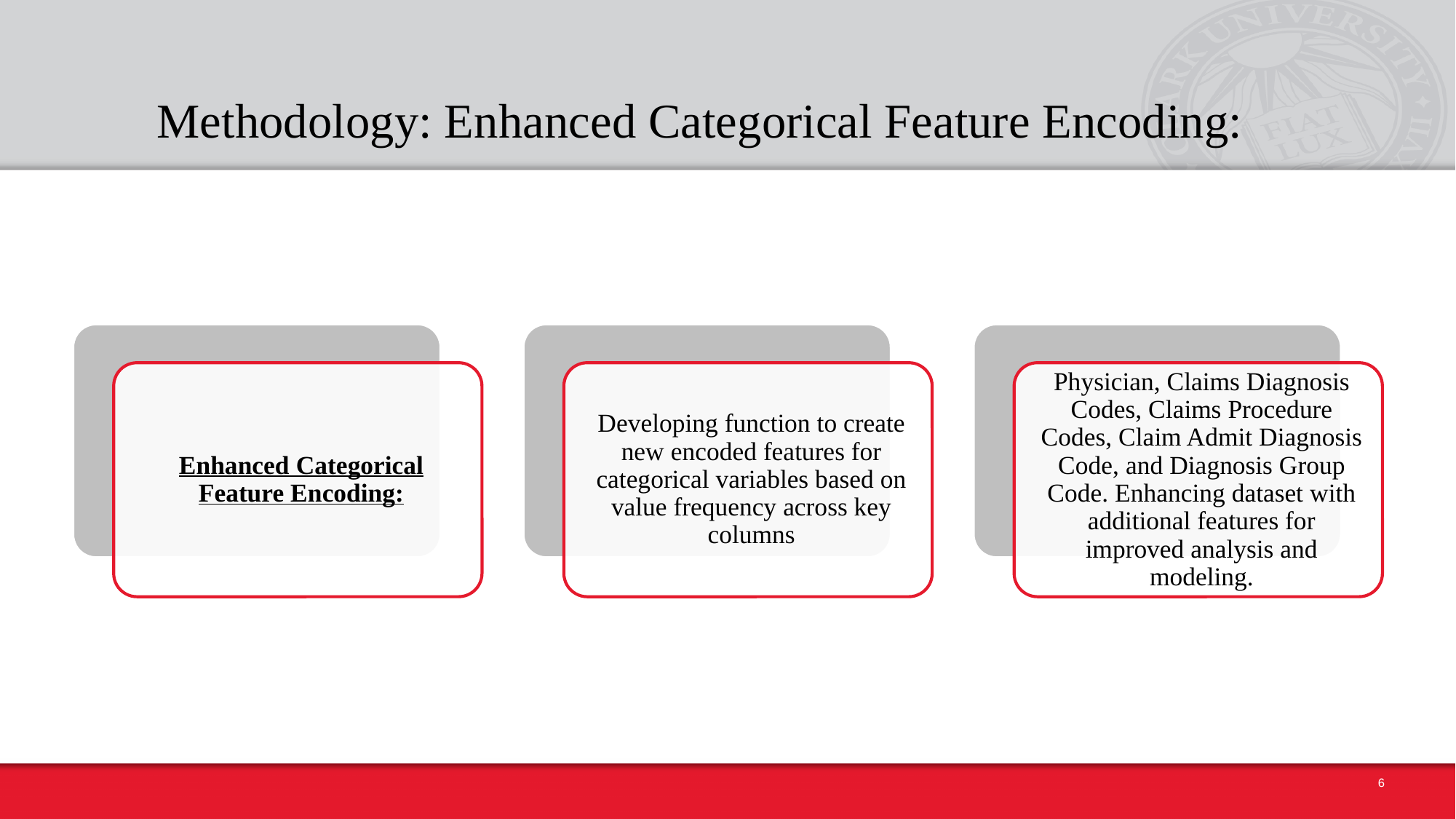

# Methodology: Enhanced Categorical Feature Encoding:
Enhanced Categorical Feature Encoding:
Developing function to create new encoded features for categorical variables based on value frequency across key columns
Physician, Claims Diagnosis Codes, Claims Procedure Codes, Claim Admit Diagnosis Code, and Diagnosis Group Code. Enhancing dataset with additional features for improved analysis and modeling.
6